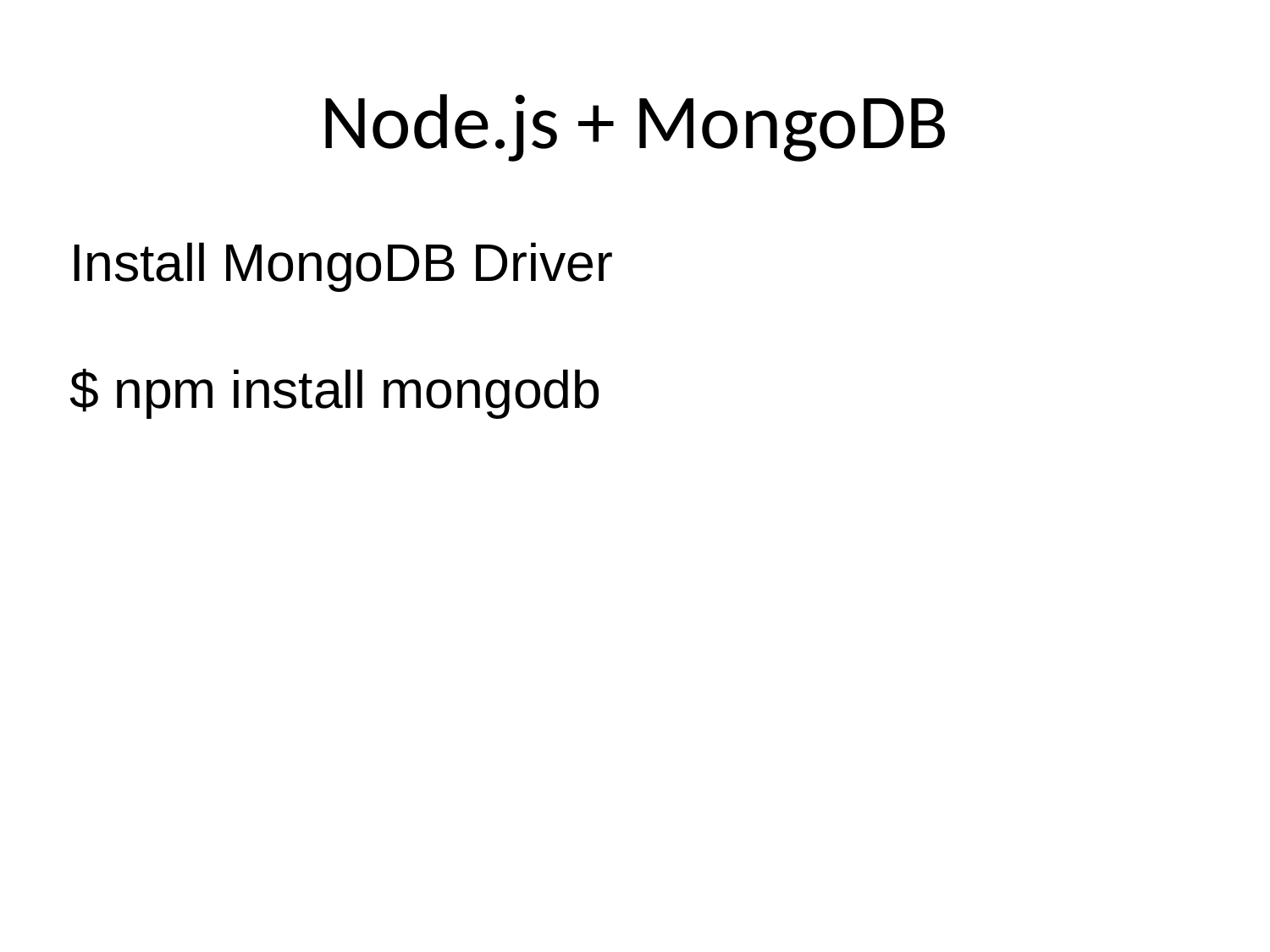

# Node.js + MongoDB
Install MongoDB Driver

$ npm install mongodb